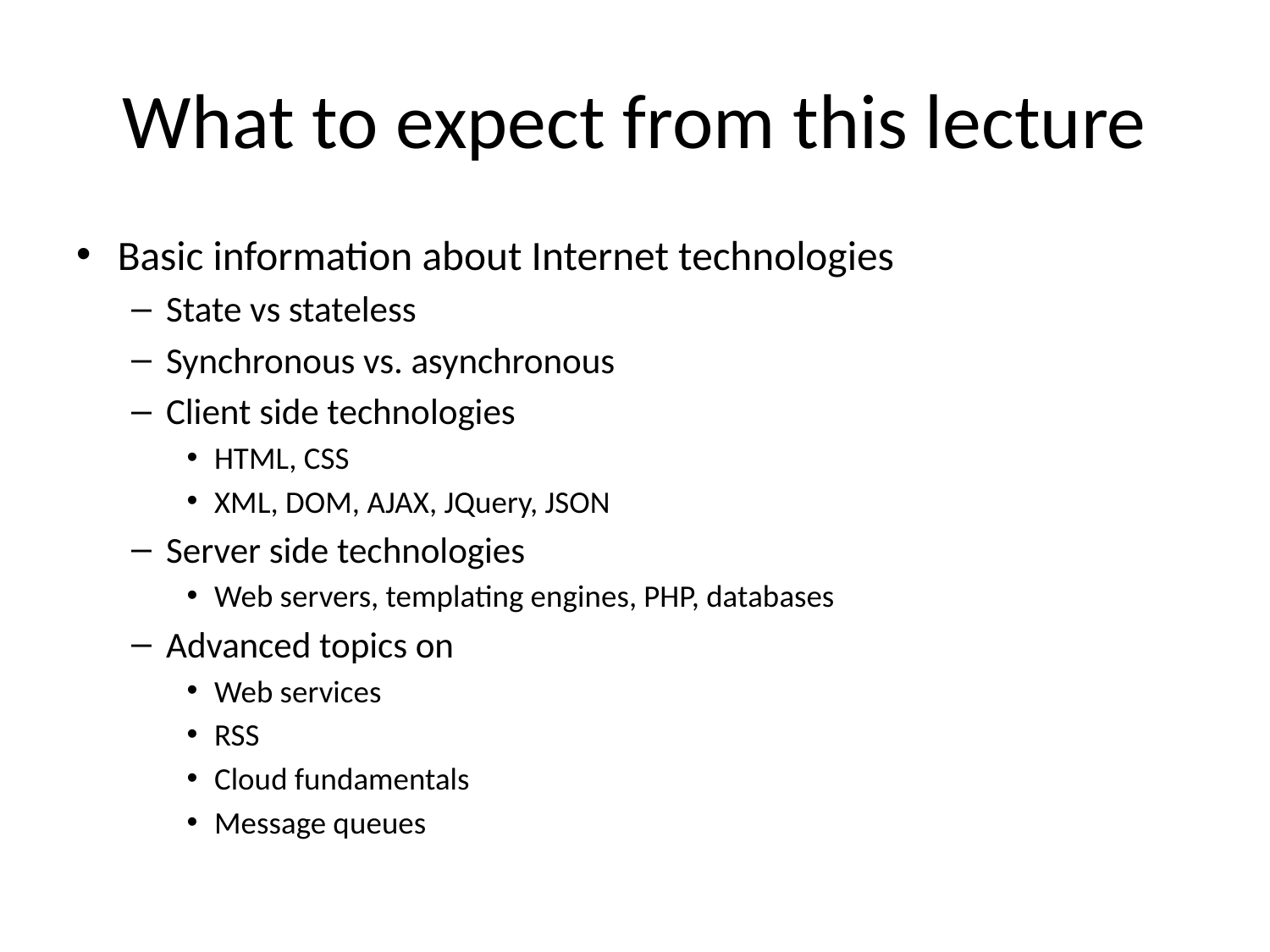

# What to expect from this lecture
Basic information about Internet technologies
State vs stateless
Synchronous vs. asynchronous
Client side technologies
HTML, CSS
XML, DOM, AJAX, JQuery, JSON
Server side technologies
Web servers, templating engines, PHP, databases
Advanced topics on
Web services
RSS
Cloud fundamentals
Message queues